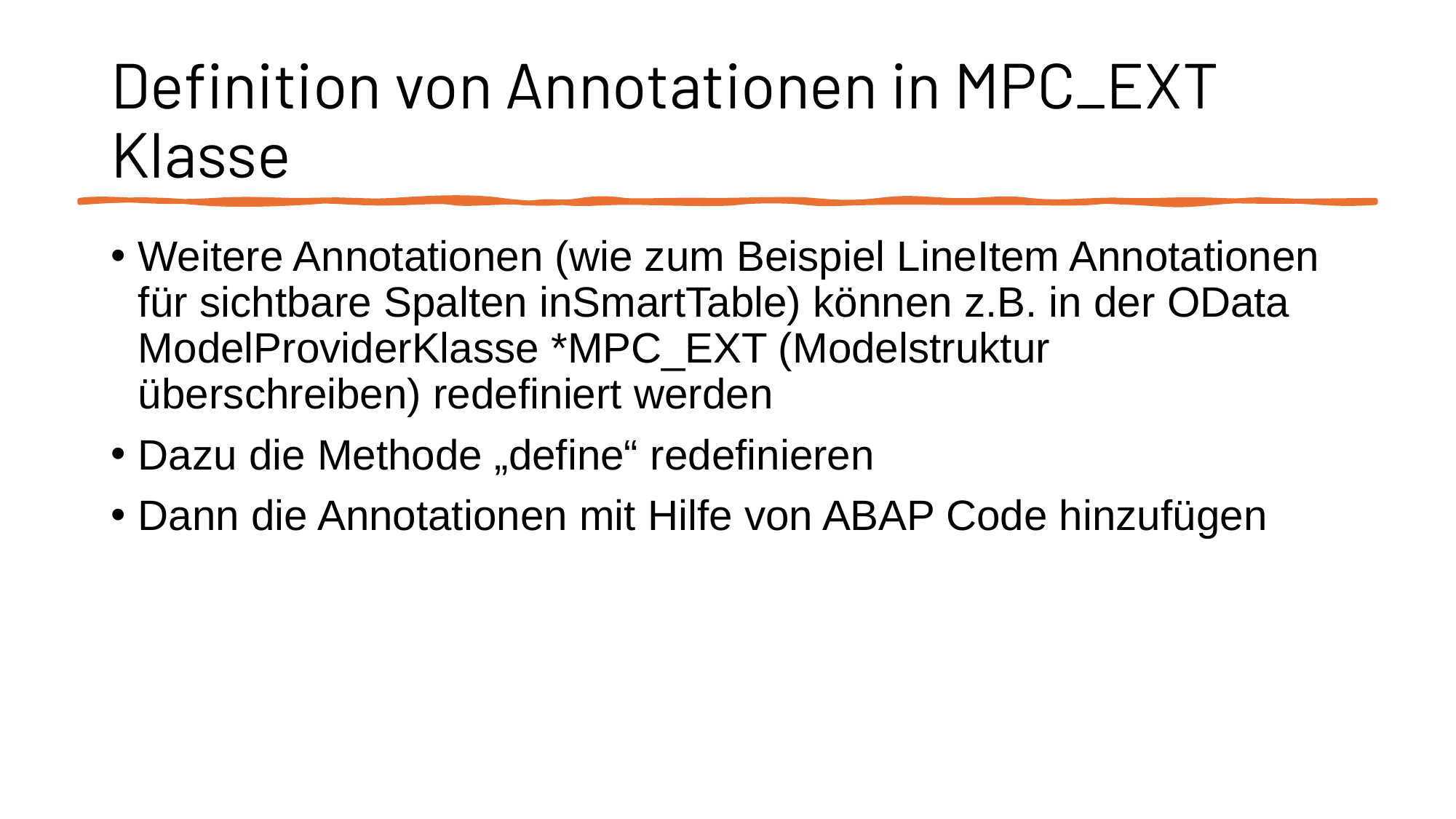

# Definition von Annotationen in MPC_EXT Klasse

Weitere Annotationen (wie zum Beispiel LineItem Annotationen für sichtbare Spalten inSmartTable) können z.B. in der OData ModelProviderKlasse *MPC_EXT (Modelstruktur überschreiben) redefiniert werden
Dazu die Methode „define“ redefinieren
Dann die Annotationen mit Hilfe von ABAP Code hinzufügen